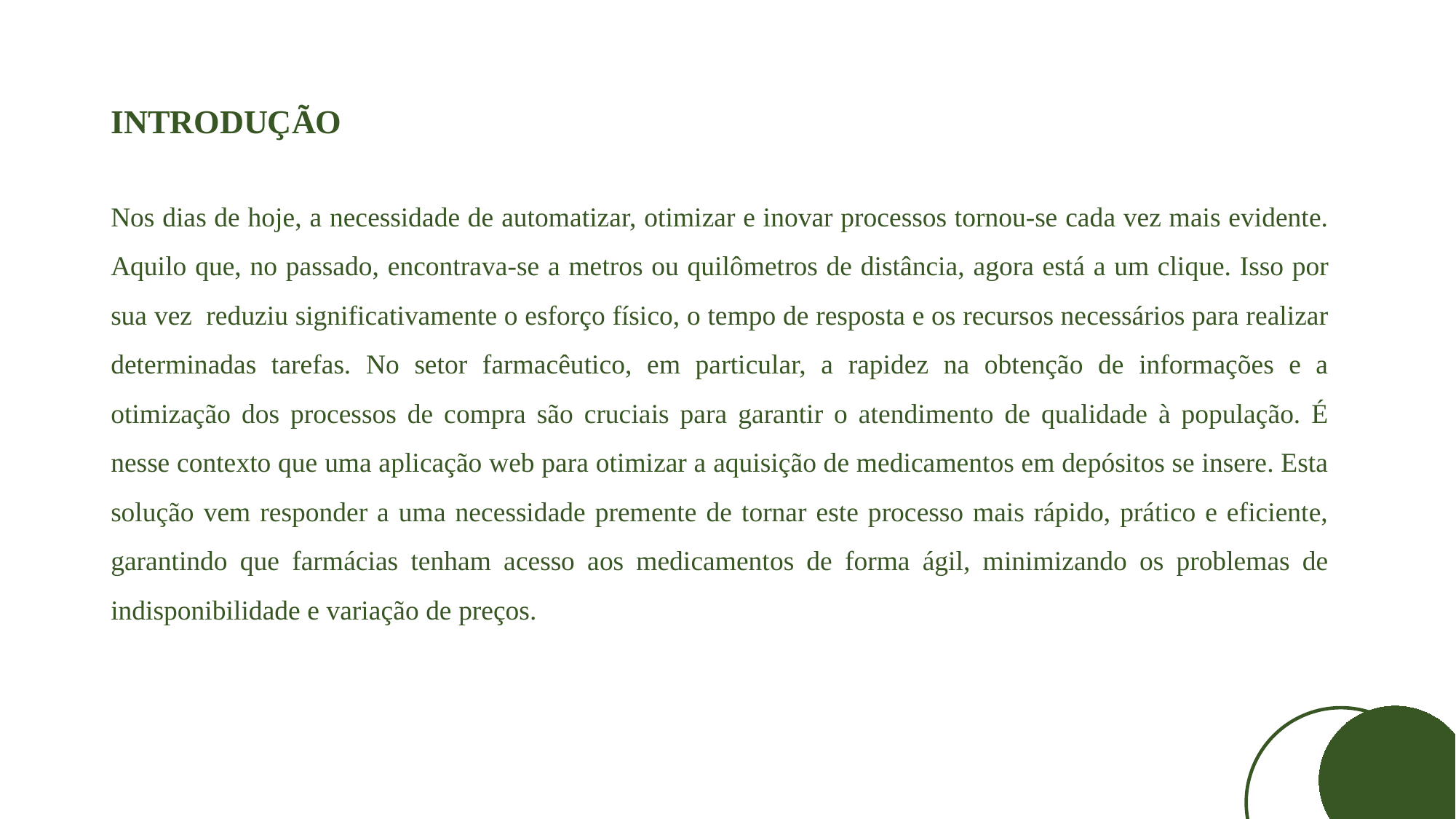

# INTRODUÇÃO
Nos dias de hoje, a necessidade de automatizar, otimizar e inovar processos tornou-se cada vez mais evidente. Aquilo que, no passado, encontrava-se a metros ou quilômetros de distância, agora está a um clique. Isso por sua vez  reduziu significativamente o esforço físico, o tempo de resposta e os recursos necessários para realizar determinadas tarefas. No setor farmacêutico, em particular, a rapidez na obtenção de informações e a otimização dos processos de compra são cruciais para garantir o atendimento de qualidade à população. É nesse contexto que uma aplicação web para otimizar a aquisição de medicamentos em depósitos se insere. Esta solução vem responder a uma necessidade premente de tornar este processo mais rápido, prático e eficiente, garantindo que farmácias tenham acesso aos medicamentos de forma ágil, minimizando os problemas de indisponibilidade e variação de preços.